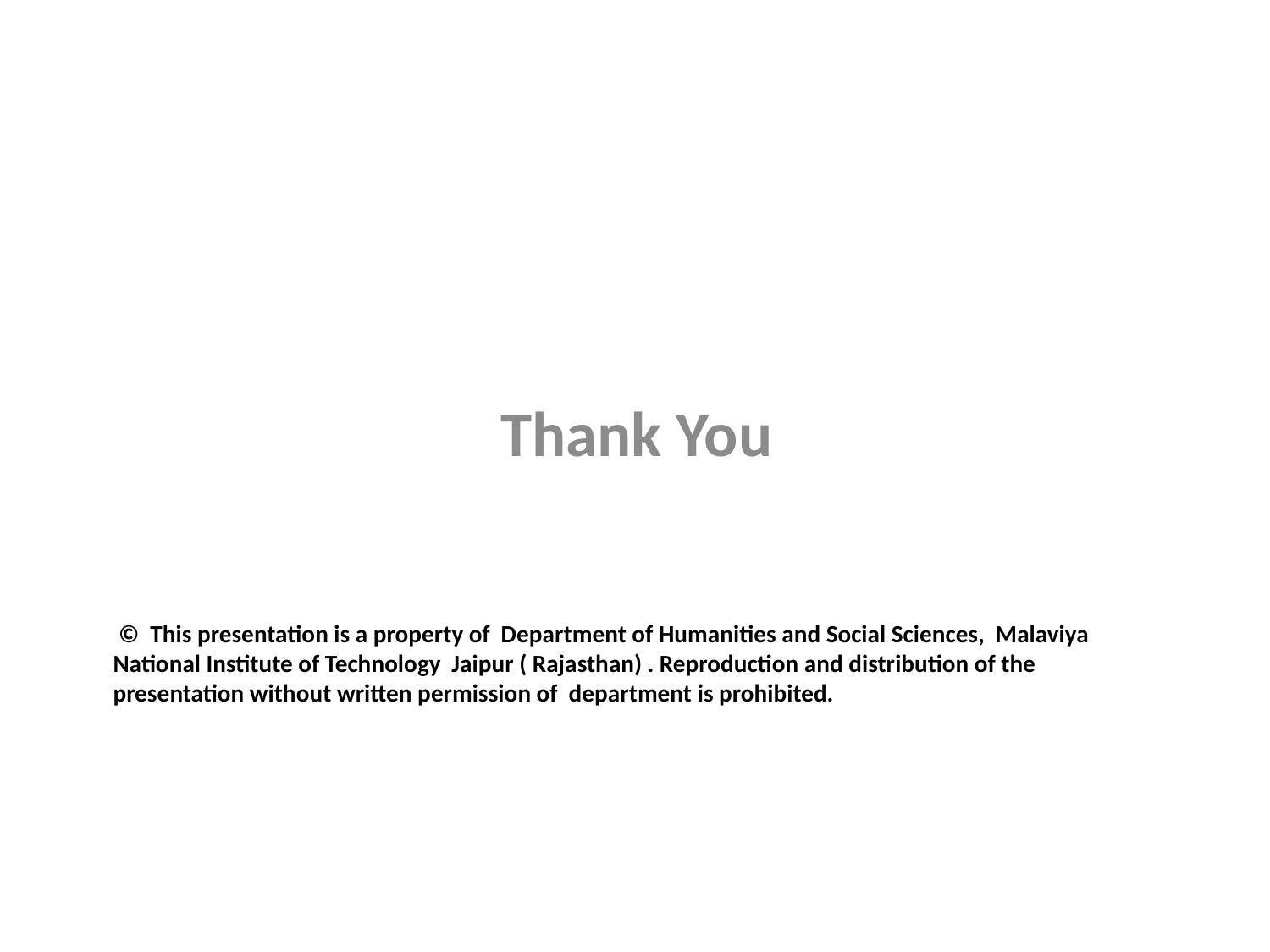

Thank You
# ©  This presentation is a property of  Department of Humanities and Social Sciences,  Malaviya National Institute of Technology  Jaipur ( Rajasthan) . Reproduction and distribution of the presentation without written permission of  department is prohibited.